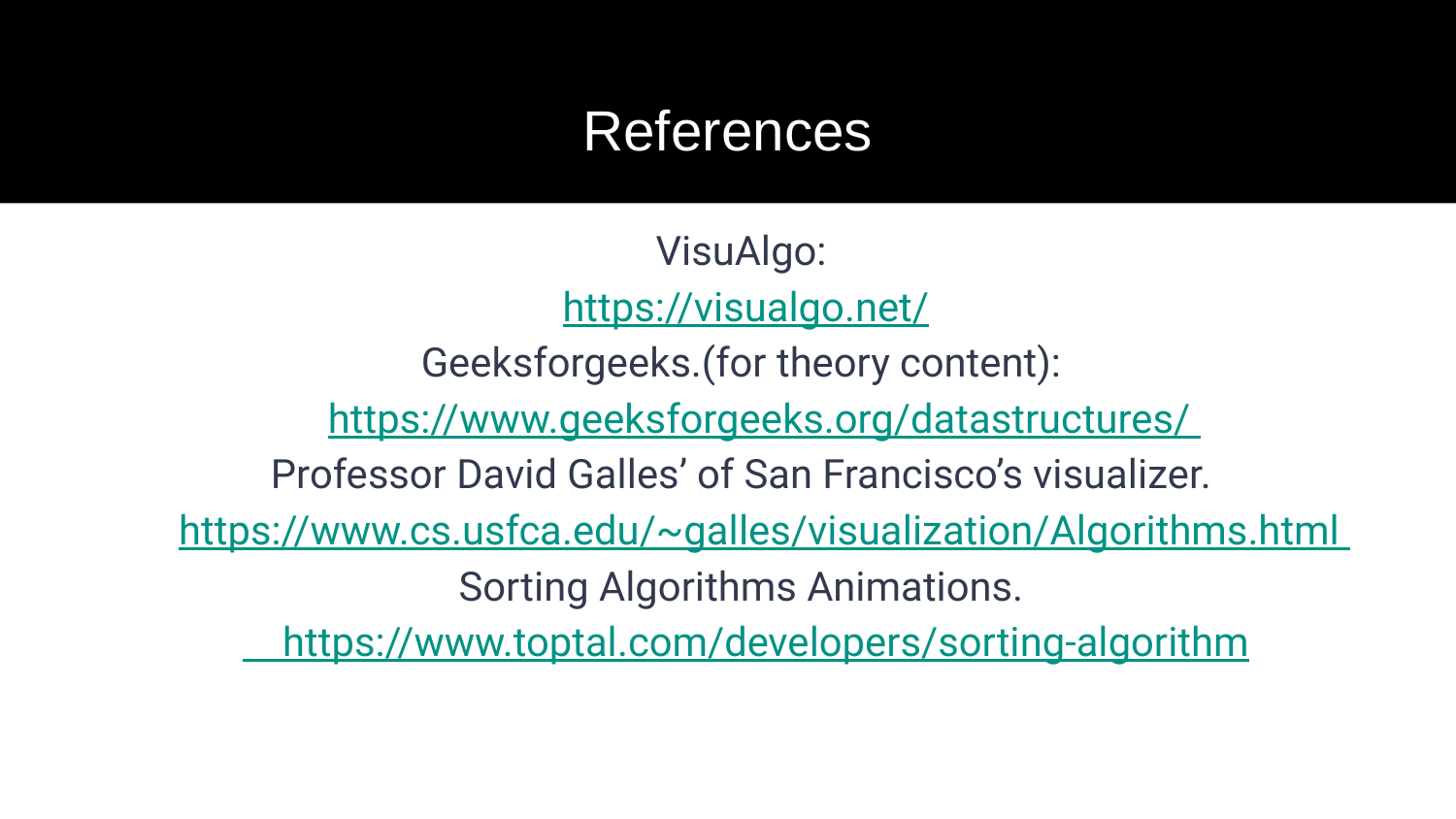

# References
VisuAlgo:
https://visualgo.net/
Geeksforgeeks.(for theory content): https://www.geeksforgeeks.org/datastructures/
Professor David Galles’ of San Francisco’s visualizer. https://www.cs.usfca.edu/~galles/visualization/Algorithms.html
Sorting Algorithms Animations.
    https://www.toptal.com/developers/sorting-algorithm